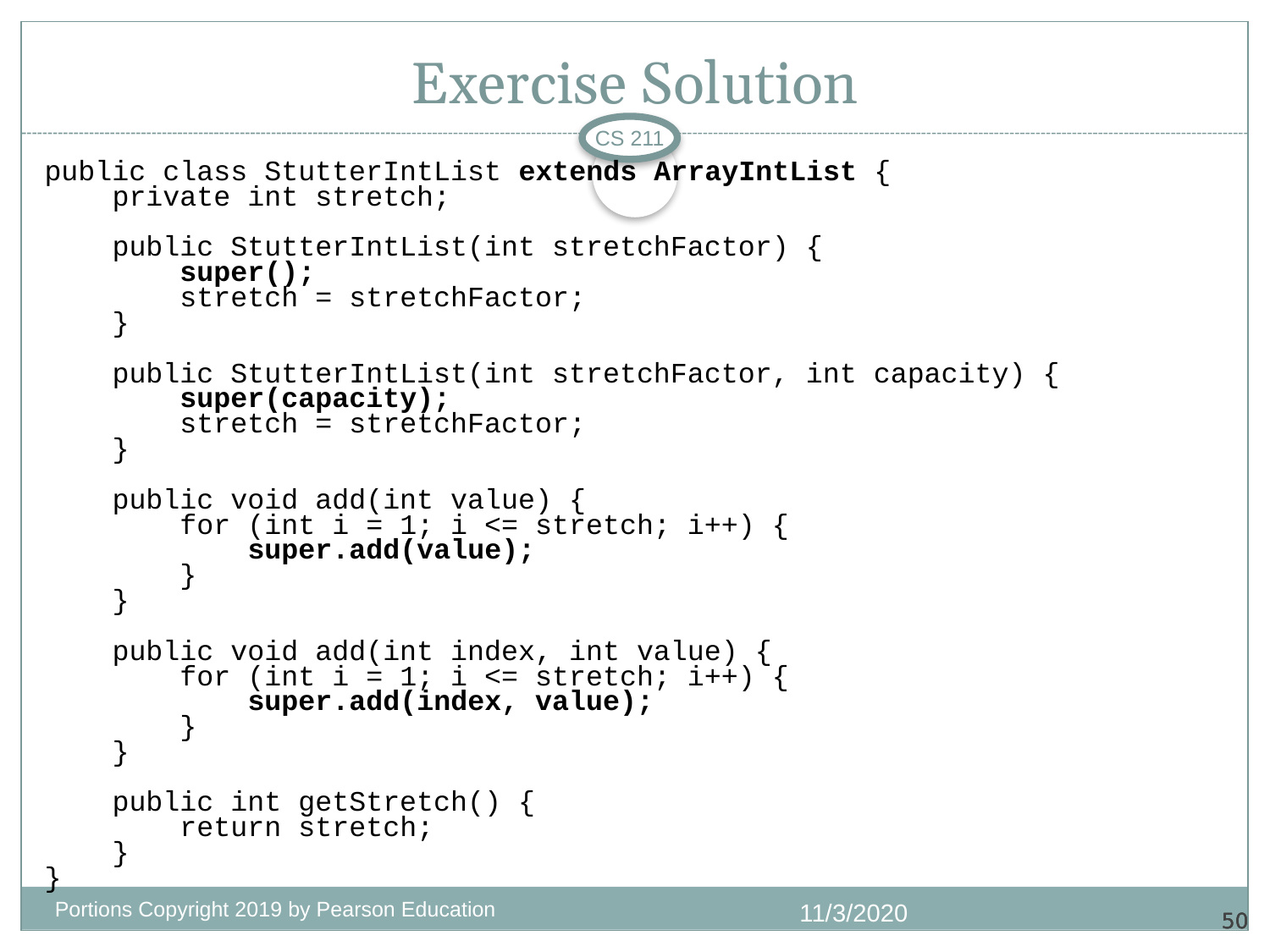

# Exercise Solution
CS 211
public class StutterIntList extends ArrayIntList {
    private int stretch;

    public StutterIntList(int stretchFactor) {
        super();
        stretch = stretchFactor;
    }

    public StutterIntList(int stretchFactor, int capacity) {
        super(capacity);
        stretch = stretchFactor;
    }

    public void add(int value) {
        for (int i = 1; i <= stretch; i++) {
            super.add(value);
        }
    }

    public void add(int index, int value) {
        for (int i = 1; i <= stretch; i++) {
            super.add(index, value);
        }
    }

    public int getStretch() {
        return stretch;
    }
}
Portions Copyright 2019 by Pearson Education
11/3/2020